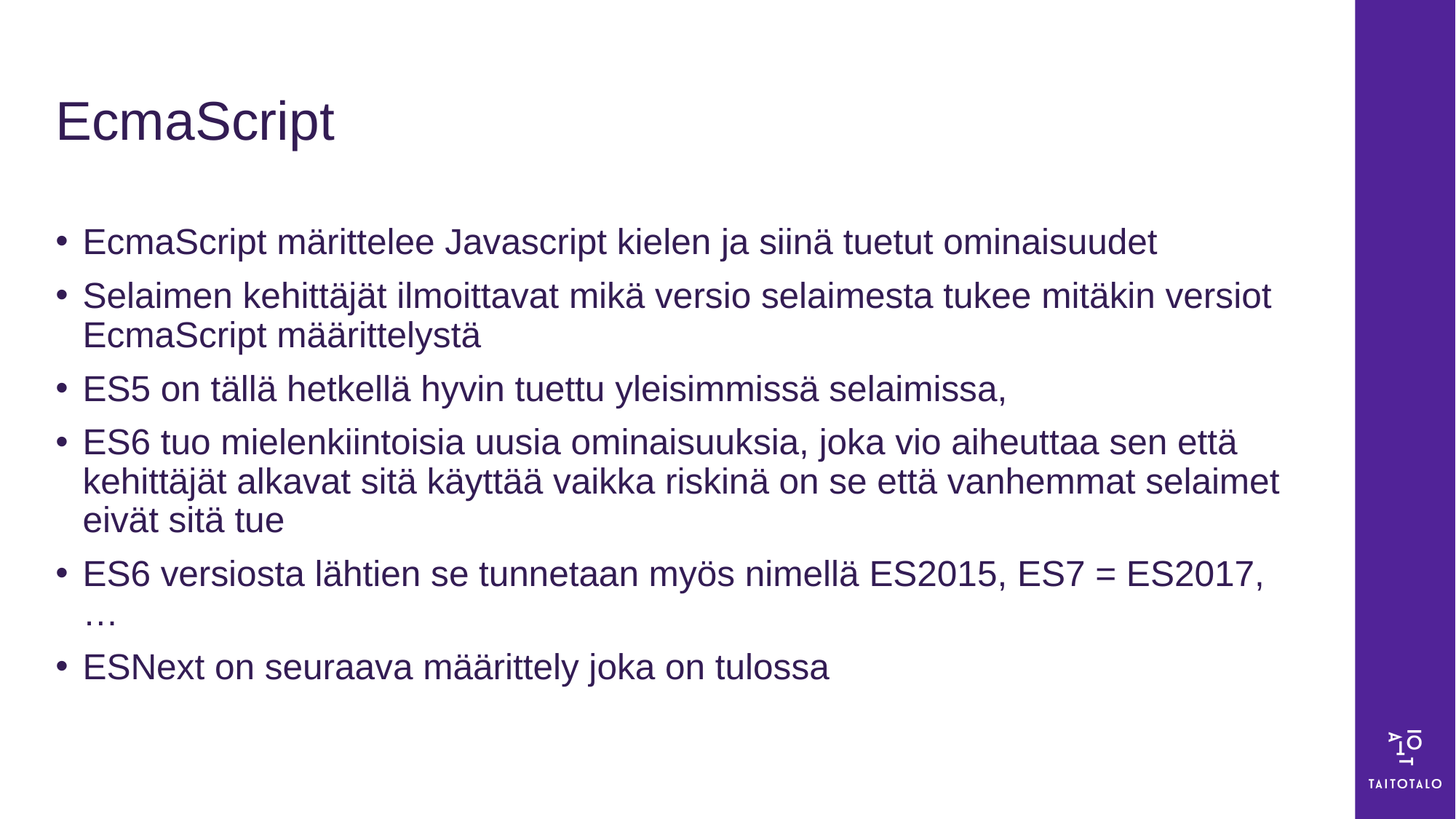

# EcmaScript
EcmaScript märittelee Javascript kielen ja siinä tuetut ominaisuudet
Selaimen kehittäjät ilmoittavat mikä versio selaimesta tukee mitäkin versiot EcmaScript määrittelystä
ES5 on tällä hetkellä hyvin tuettu yleisimmissä selaimissa,
ES6 tuo mielenkiintoisia uusia ominaisuuksia, joka vio aiheuttaa sen että kehittäjät alkavat sitä käyttää vaikka riskinä on se että vanhemmat selaimet eivät sitä tue
ES6 versiosta lähtien se tunnetaan myös nimellä ES2015, ES7 = ES2017,…
ESNext on seuraava määrittely joka on tulossa